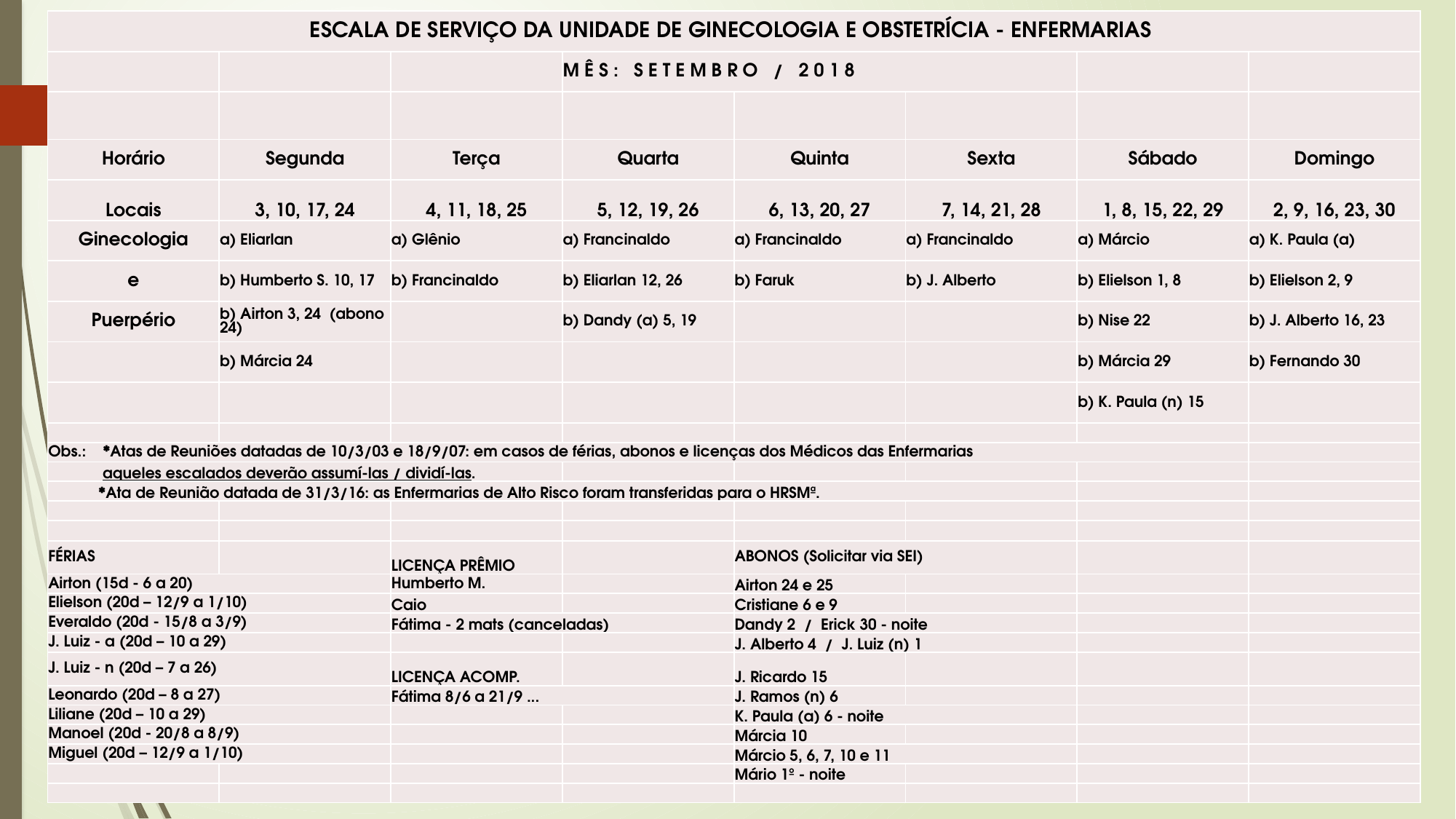

| ESCALA DE SERVIÇO DA UNIDADE DE GINECOLOGIA E OBSTETRÍCIA - ENFERMARIAS |  |  |  |  |  |  |  |
| --- | --- | --- | --- | --- | --- | --- | --- |
|  |  |  | M Ê S : S E T E M B R O / 2 0 1 8 |  |  |  |  |
|  |  |  |  |  |  |  |  |
| Horário | Segunda | Terça | Quarta | Quinta | Sexta | Sábado | Domingo |
| Locais | 3, 10, 17, 24 | 4, 11, 18, 25 | 5, 12, 19, 26 | 6, 13, 20, 27 | 7, 14, 21, 28 | 1, 8, 15, 22, 29 | 2, 9, 16, 23, 30 |
| Ginecologia | a) Eliarlan | a) Glênio | a) Francinaldo | a) Francinaldo | a) Francinaldo | a) Márcio | a) K. Paula (a) |
| e | b) Humberto S. 10, 17 | b) Francinaldo | b) Eliarlan 12, 26 | b) Faruk | b) J. Alberto | b) Elielson 1, 8 | b) Elielson 2, 9 |
| Puerpério | b) Airton 3, 24 (abono 24) |  | b) Dandy (a) 5, 19 |  |  | b) Nise 22 | b) J. Alberto 16, 23 |
|  | b) Márcia 24 |  |  |  |  | b) Márcia 29 | b) Fernando 30 |
|  |  |  |  |  |  | b) K. Paula (n) 15 |  |
|  |  |  |  |  |  |  |  |
| Obs.: \*Atas de Reuniões datadas de 10/3/03 e 18/9/07: em casos de férias, abonos e licenças dos Médicos das Enfermarias |  |  |  |  |  |  |  |
| aqueles escalados deverão assumí-las / dividí-las. |  |  |  |  |  |  |  |
| \*Ata de Reunião datada de 31/3/16: as Enfermarias de Alto Risco foram transferidas para o HRSMª. |  |  |  |  |  |  |  |
|  |  |  |  |  |  |  |  |
|  |  |  |  |  |  |  |  |
| FÉRIAS |  | LICENÇA PRÊMIO |  | ABONOS (Solicitar via SEI) |  |  |  |
| Airton (15d - 6 a 20) |  | Humberto M. |  | Airton 24 e 25 |  |  |  |
| Elielson (20d – 12/9 a 1/10) |  | Caio |  | Cristiane 6 e 9 |  |  |  |
| Everaldo (20d - 15/8 a 3/9) |  | Fátima - 2 mats (canceladas) |  | Dandy 2 / Erick 30 - noite |  |  |  |
| J. Luiz - a (20d – 10 a 29) |  |  |  | J. Alberto 4 / J. Luiz (n) 1 |  |  |  |
| J. Luiz - n (20d – 7 a 26) |  | LICENÇA ACOMP. |  | J. Ricardo 15 |  |  |  |
| Leonardo (20d – 8 a 27) |  | Fátima 8/6 a 21/9 ... |  | J. Ramos (n) 6 |  |  |  |
| Liliane (20d – 10 a 29) |  |  |  | K. Paula (a) 6 - noite |  |  |  |
| Manoel (20d - 20/8 a 8/9) |  |  |  | Márcia 10 |  |  |  |
| Miguel (20d – 12/9 a 1/10) |  |  |  | Márcio 5, 6, 7, 10 e 11 |  |  |  |
|  |  |  |  | Mário 1º - noite |  |  |  |
|  |  |  |  |  |  |  |  |